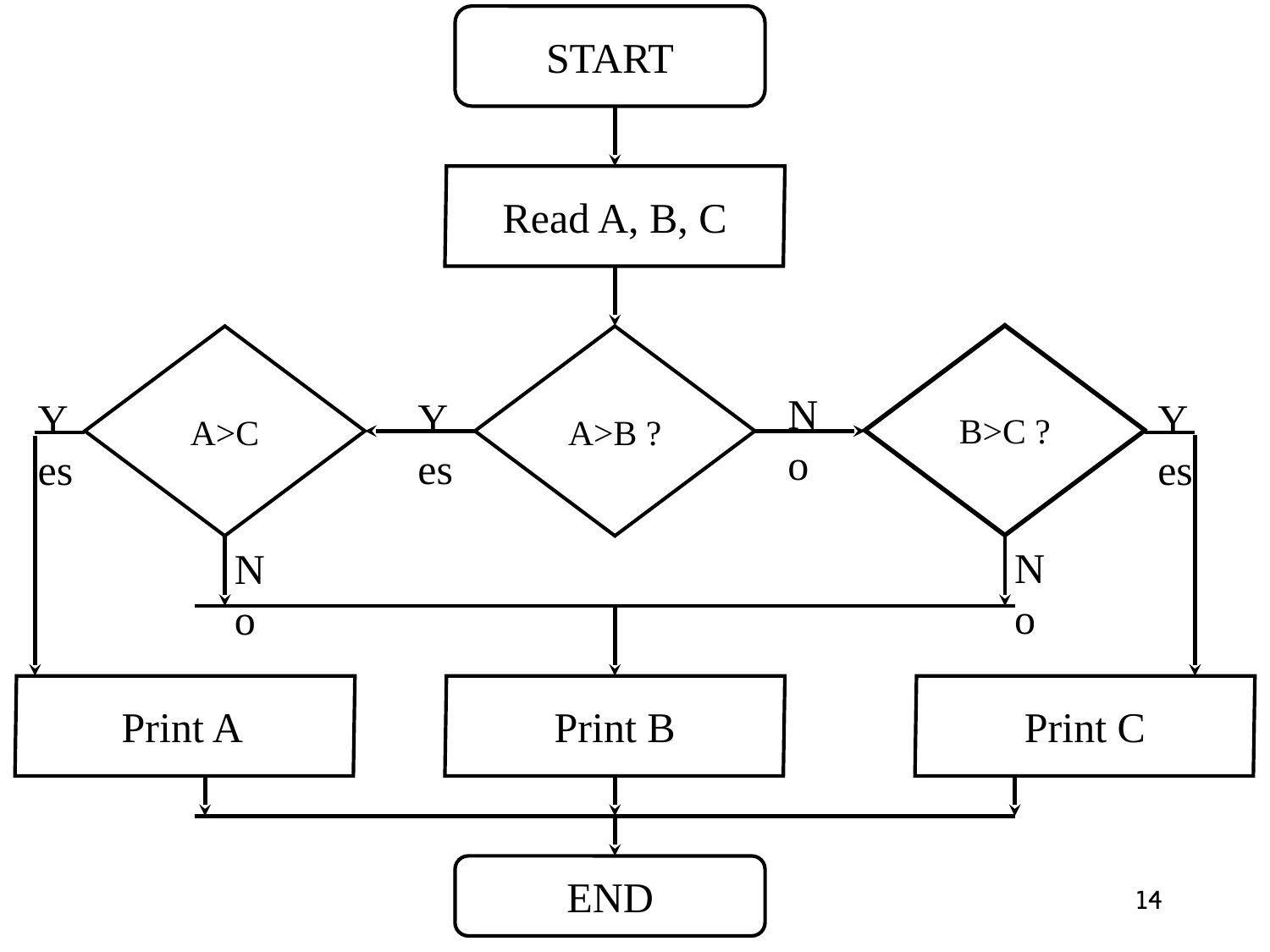

START
Read A, B, C
A>C
A>B ?

No
Yes
Yes
Yes
No
No
Print A
Print B
Print C
END
B>C ?
14